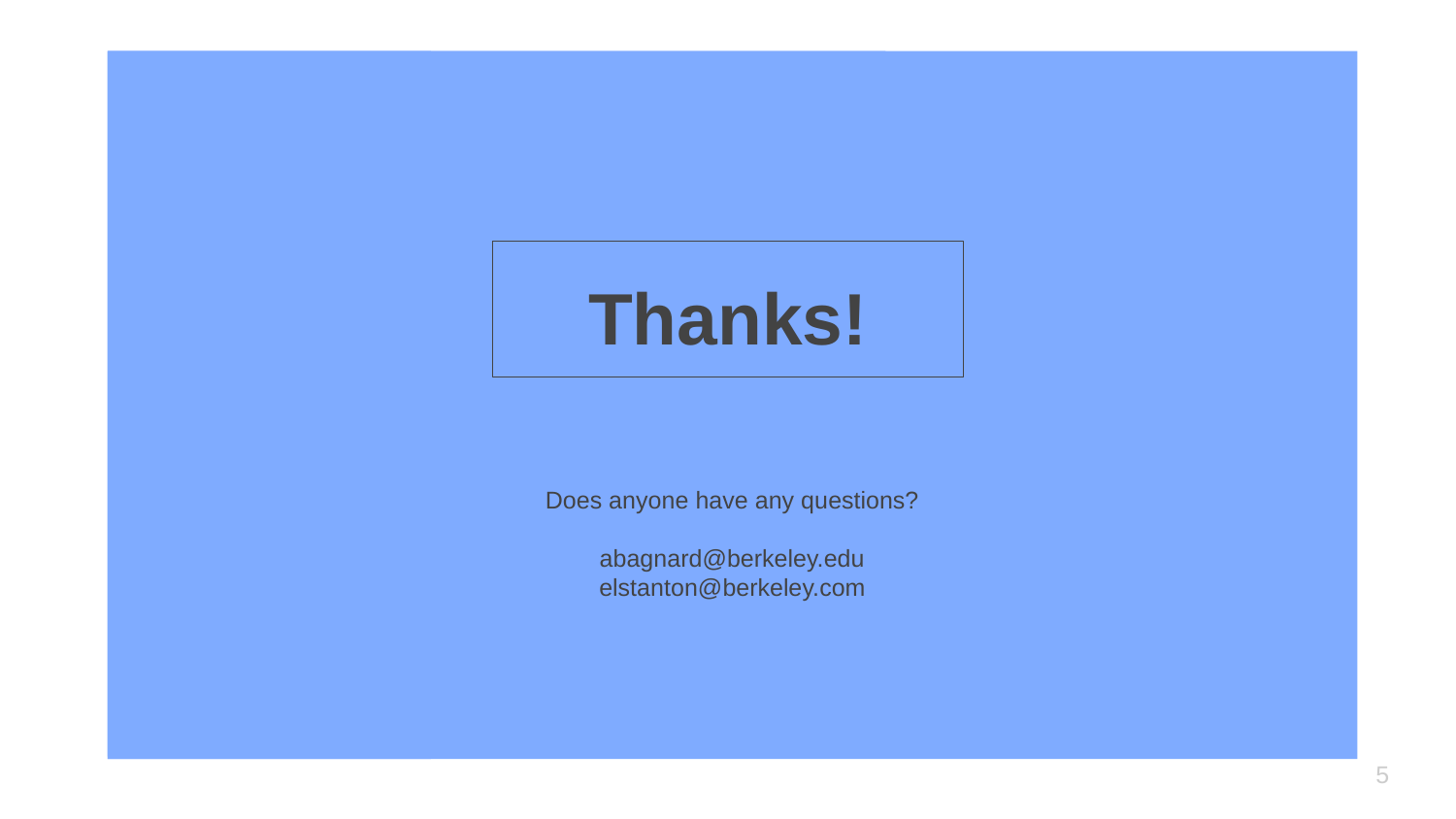

# Thanks!
Does anyone have any questions?

abagnard@berkeley.edu
elstanton@berkeley.com
5